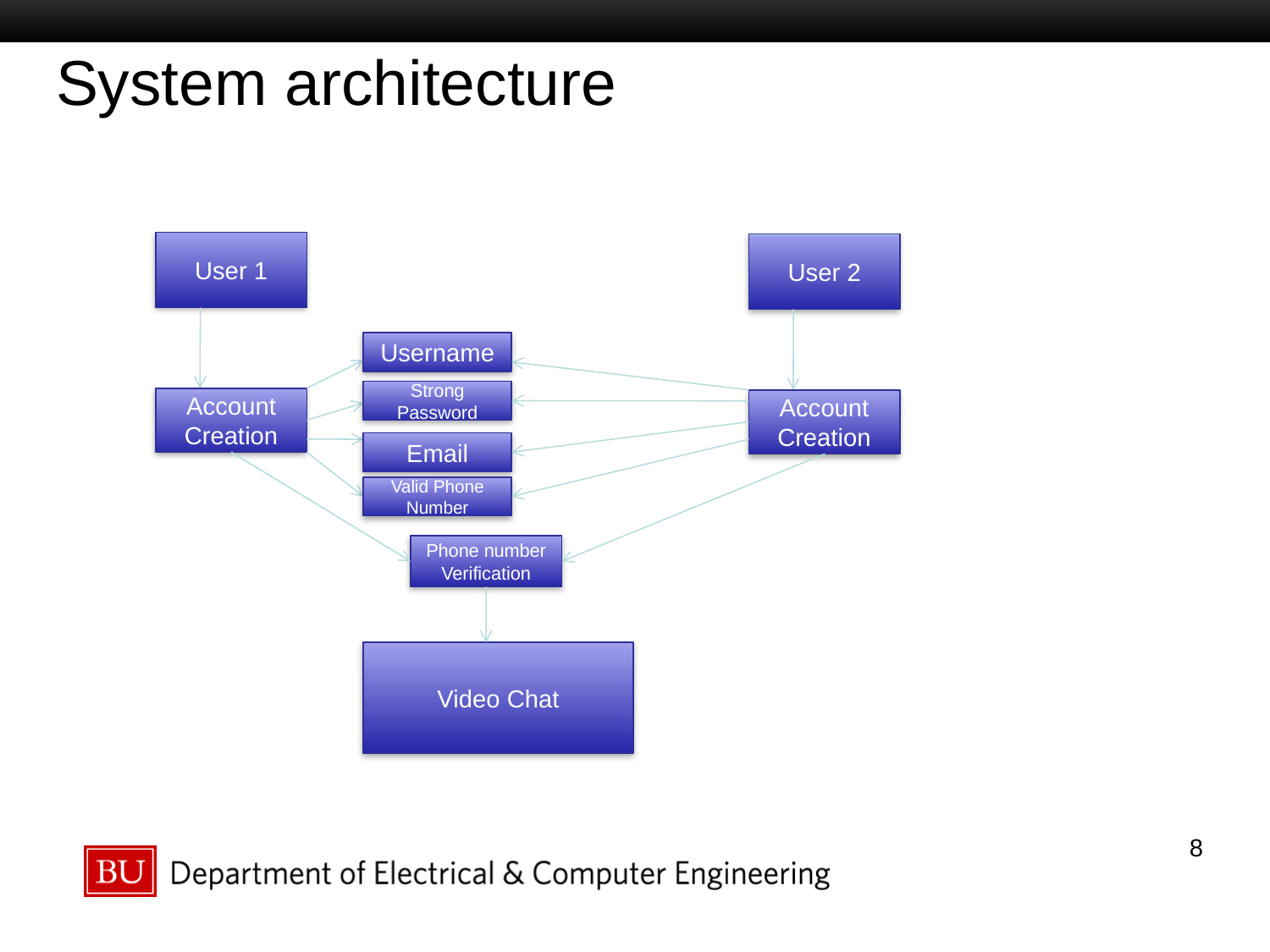

# System architecture

User 1
User 2
Username
Strong Password
Account Creation
Account Creation
Email
Valid Phone Number
Phone number Verification
Video Chat
8